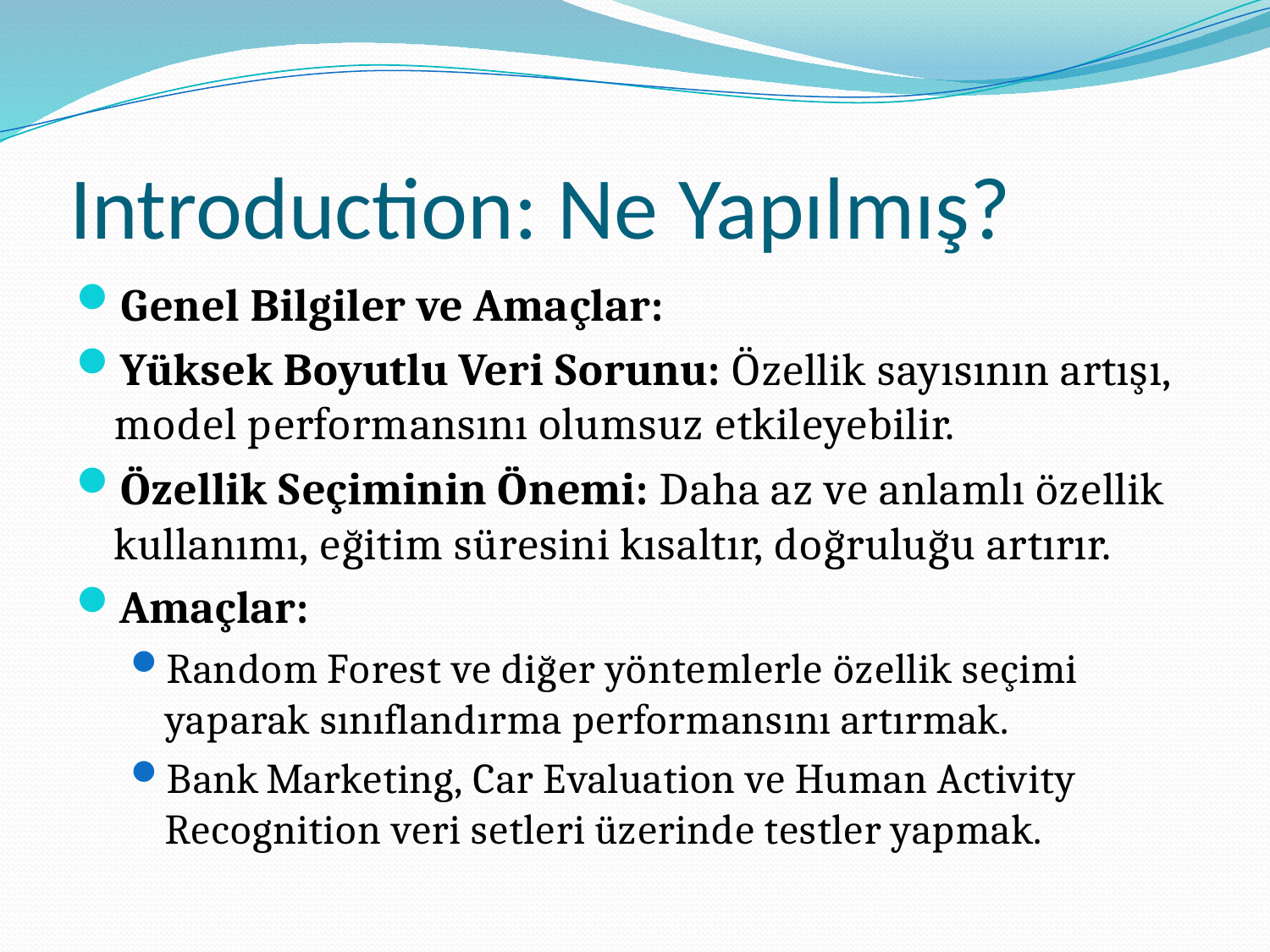

# Introduction: Ne Yapılmış?
Genel Bilgiler ve Amaçlar:
Yüksek Boyutlu Veri Sorunu: Özellik sayısının artışı, model performansını olumsuz etkileyebilir.
Özellik Seçiminin Önemi: Daha az ve anlamlı özellik kullanımı, eğitim süresini kısaltır, doğruluğu artırır.
Amaçlar:
Random Forest ve diğer yöntemlerle özellik seçimi yaparak sınıflandırma performansını artırmak.
Bank Marketing, Car Evaluation ve Human Activity Recognition veri setleri üzerinde testler yapmak.